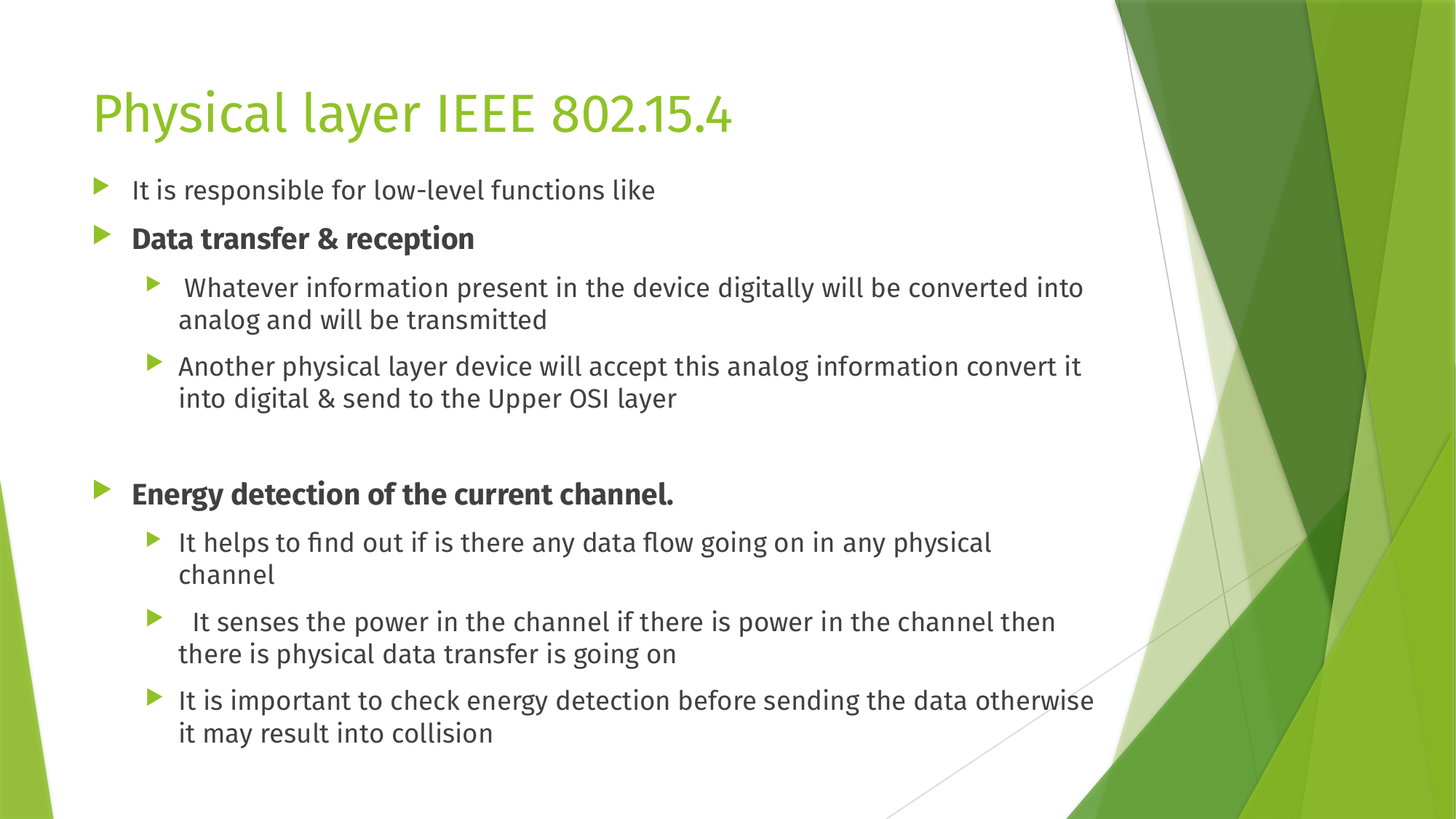

# Physical layer IEEE 802.15.4
It is responsible for low-level functions like
Data transfer & reception
 Whatever information present in the device digitally will be converted into analog and will be transmitted
Another physical layer device will accept this analog information convert it into digital & send to the Upper OSI layer

Energy detection of the current channel.
	It helps to find out if is there any data flow going on in any physical channel
  It senses the power in the channel if there is power in the channel then there is physical data transfer is going on
It is important to check energy detection before sending the data otherwise it may result into collision